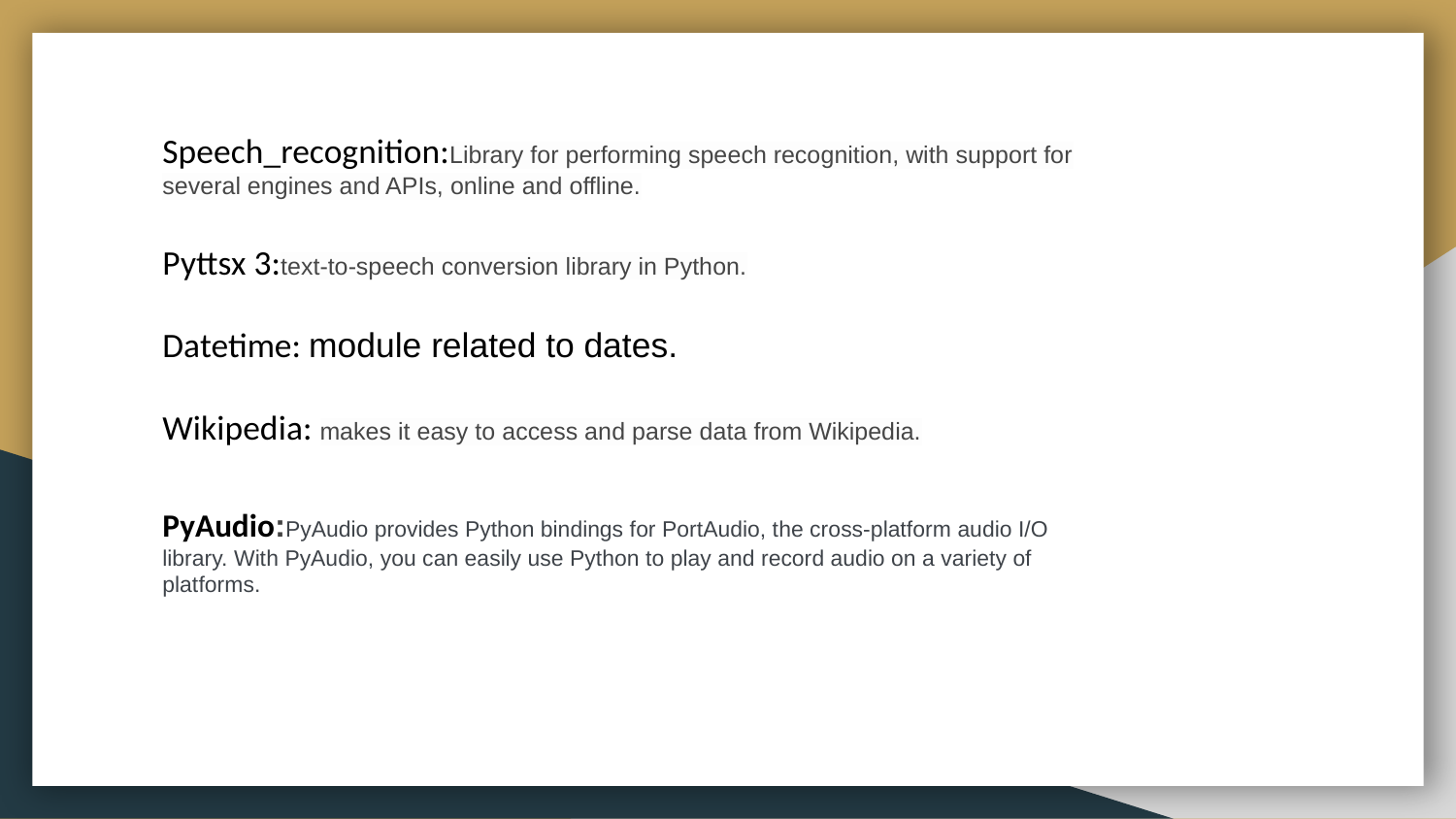

Speech_recognition:Library for performing speech recognition, with support for several engines and APIs, online and offline.

Pyttsx 3:text-to-speech conversion library in Python.

Datetime: module related to dates.

Wikipedia: makes it easy to access and parse data from Wikipedia.

PyAudio:PyAudio provides Python bindings for PortAudio, the cross-platform audio I/O library. With PyAudio, you can easily use Python to play and record audio on a variety of platforms.